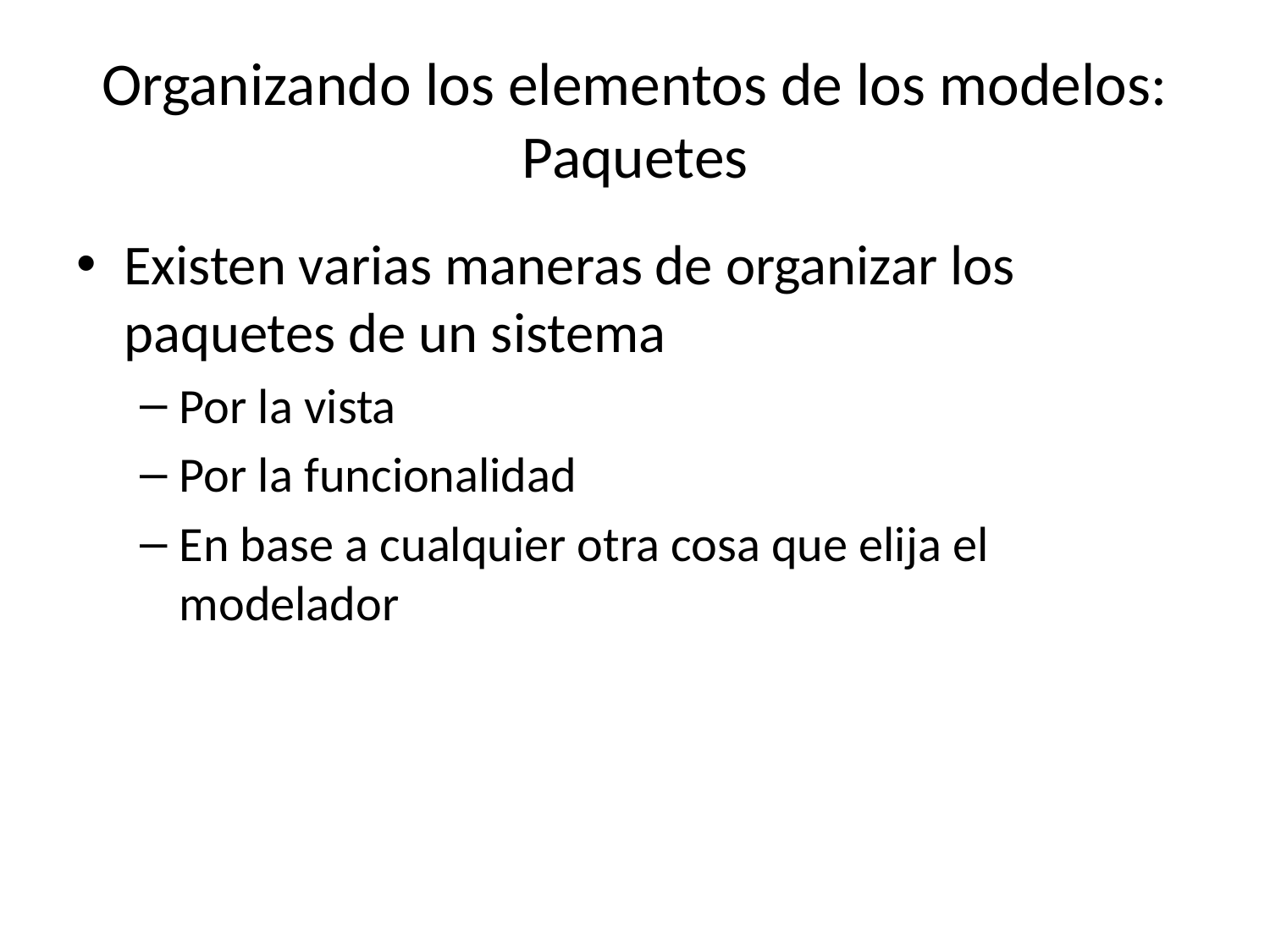

# Organizando los elementos de los modelos: Paquetes
Existen varias maneras de organizar los paquetes de un sistema
Por la vista
Por la funcionalidad
En base a cualquier otra cosa que elija el modelador